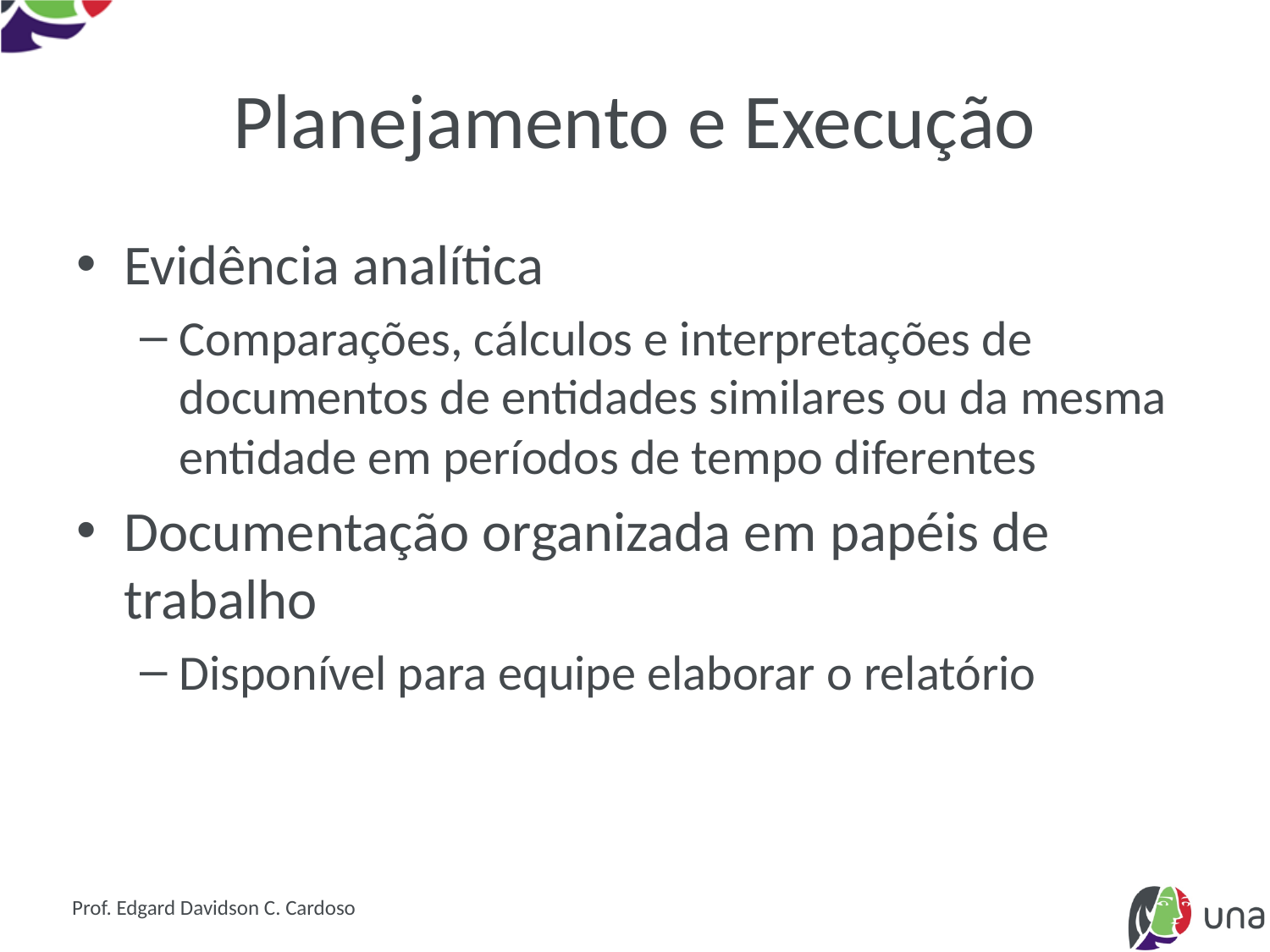

# Planejamento e Execução
Evidência analítica
Comparações, cálculos e interpretações de documentos de entidades similares ou da mesma entidade em períodos de tempo diferentes
Documentação organizada em papéis de trabalho
Disponível para equipe elaborar o relatório